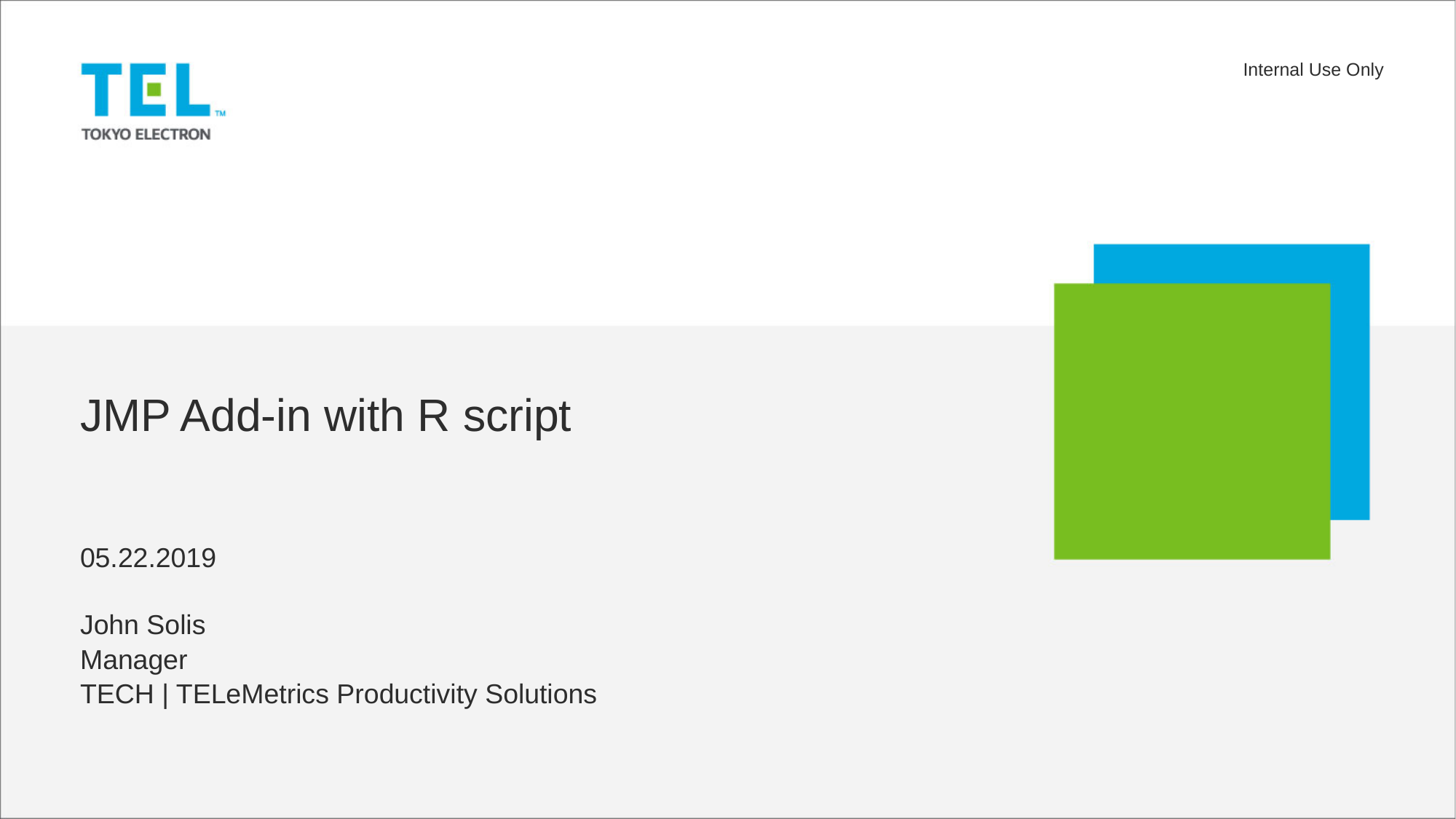

JMP Add-in with R script
05.22.2019
John Solis
Manager
TECH | TELeMetrics Productivity Solutions